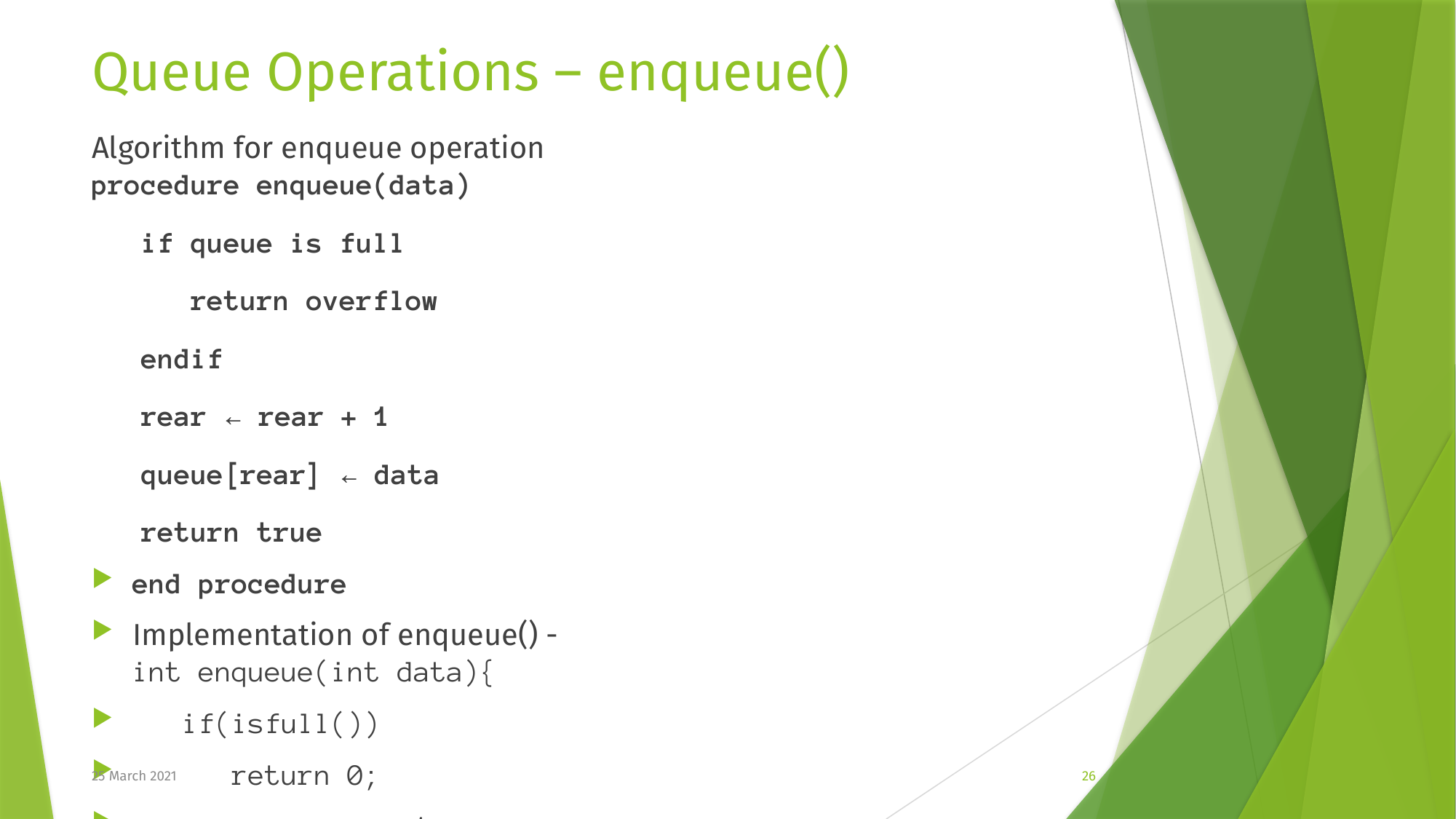

# Queue Operations – enqueue()
Algorithm for enqueue operation
procedure enqueue(data)
   if queue is full
      return overflow
   endif
   rear ← rear + 1
   queue[rear] ← data
   return true
end procedure
Implementation of enqueue() - 
int enqueue(int data){
   if(isfull())
      return 0;
   rear = rear + 1;
   queue[rear] = data;
   return 1;
}
25 March 2021
26